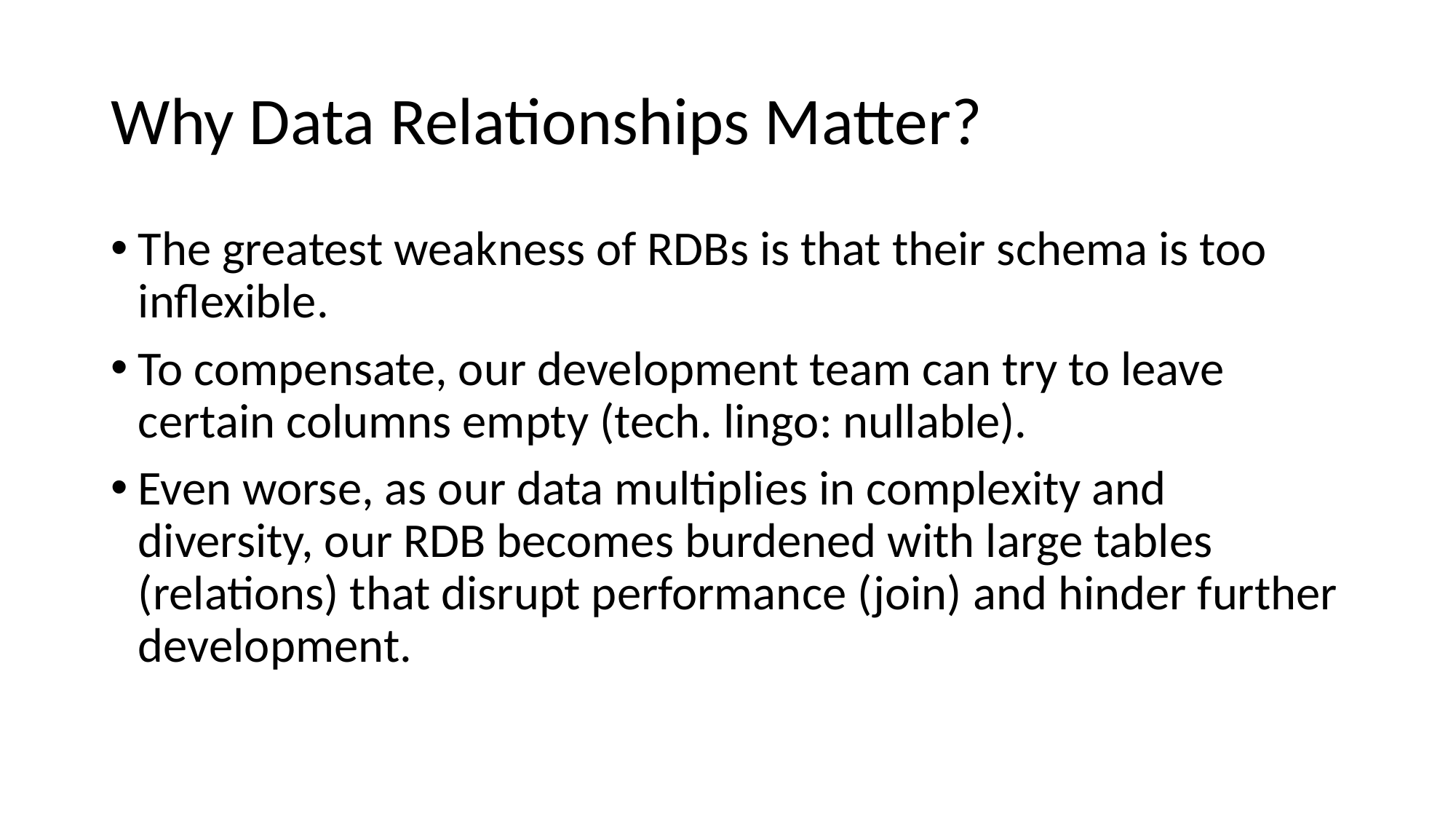

# Why Data Relationships Matter?
The greatest weakness of RDBs is that their schema is too inflexible.
To compensate, our development team can try to leave certain columns empty (tech. lingo: nullable).
Even worse, as our data multiplies in complexity and diversity, our RDB becomes burdened with large tables (relations) that disrupt performance (join) and hinder further development.